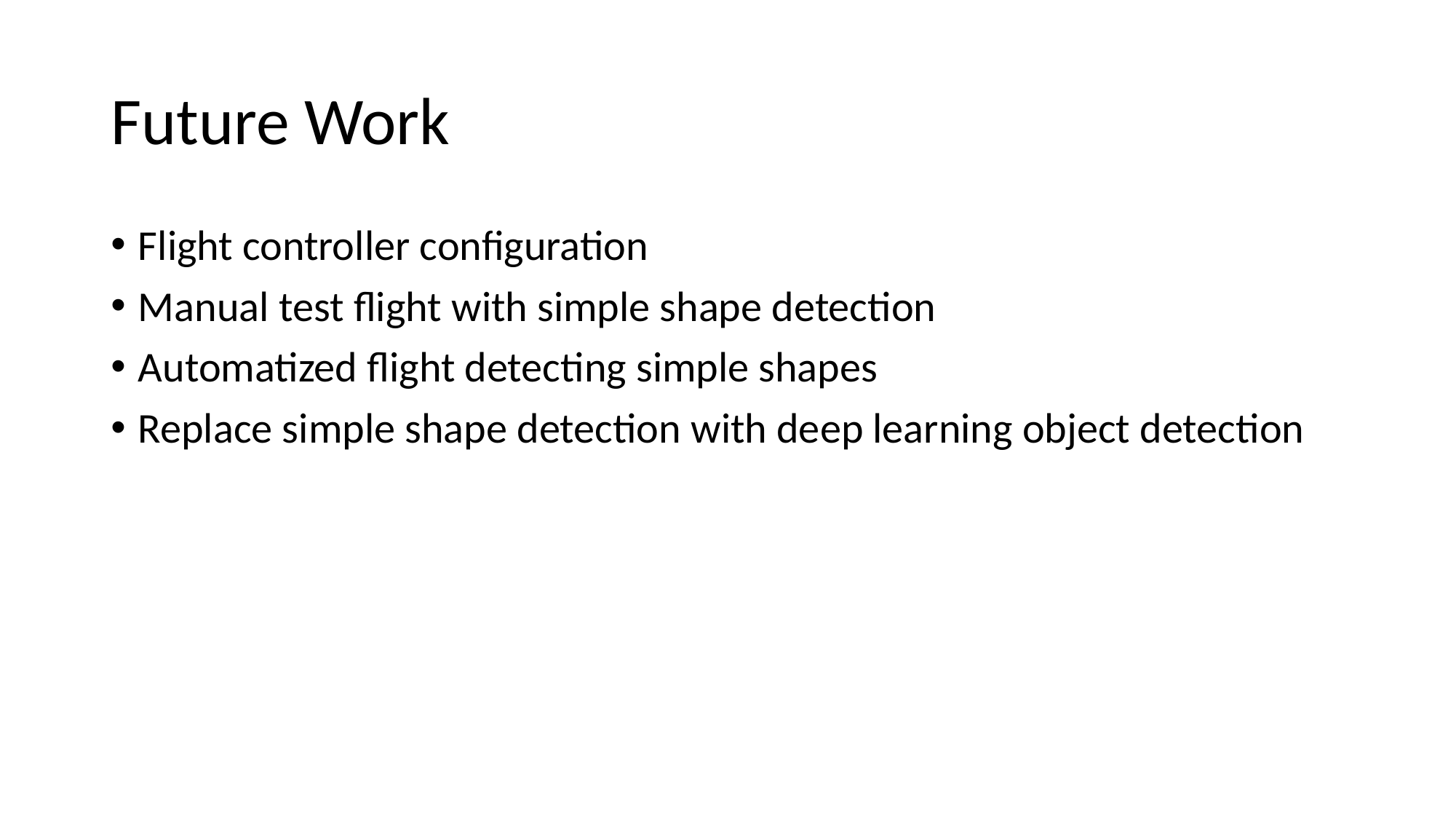

# Future Work
Flight controller configuration
Manual test flight with simple shape detection
Automatized flight detecting simple shapes
Replace simple shape detection with deep learning object detection